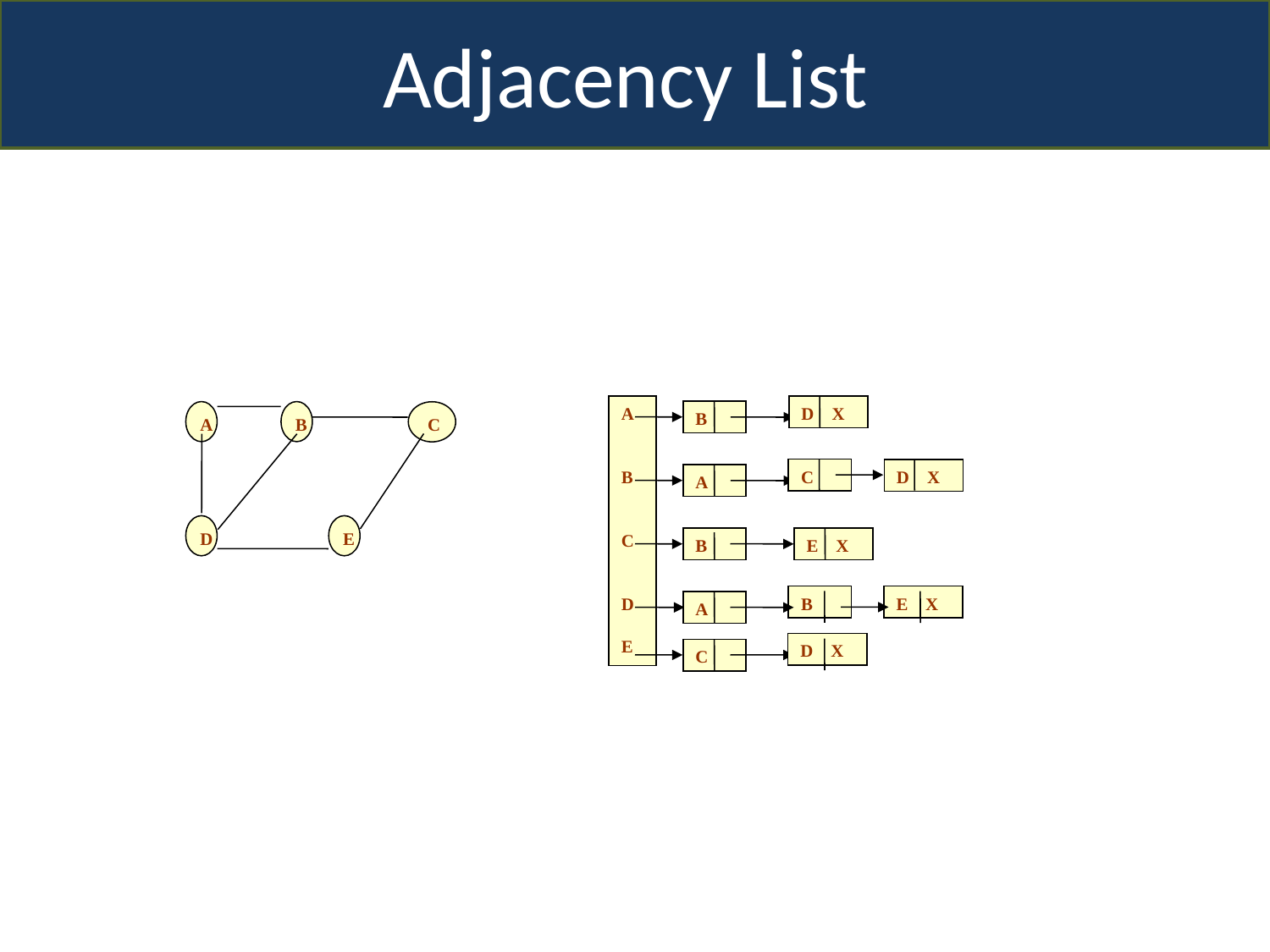

Adjacency List

A

B

C

D

E
D    X

B
A
B
C

C
D    X

A

D
E

B
E    X

B
E    X

A

D    X

C